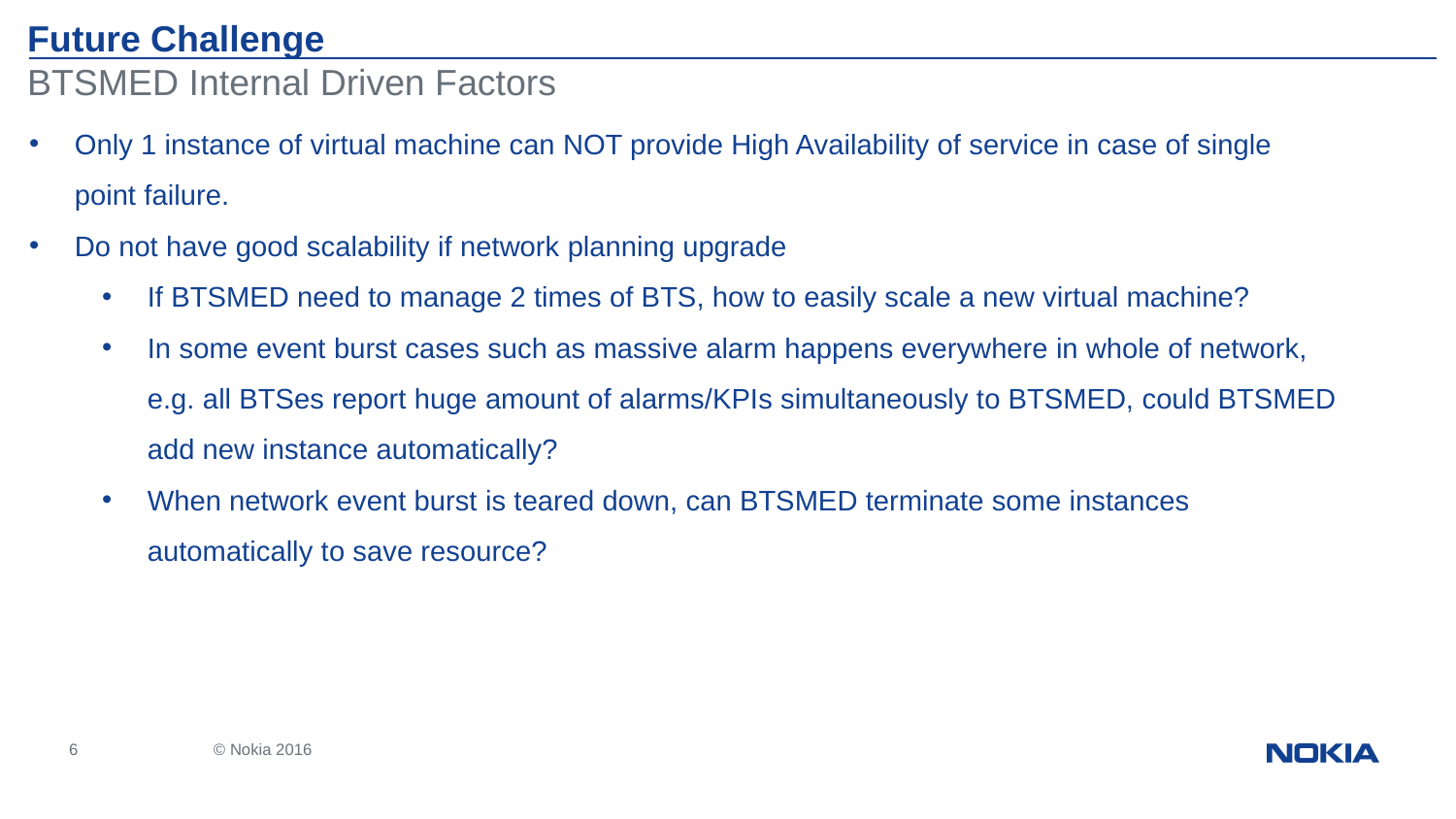

# Future Challenge
BTSMED Internal Driven Factors
Only 1 instance of virtual machine can NOT provide High Availability of service in case of single point failure.
Do not have good scalability if network planning upgrade
If BTSMED need to manage 2 times of BTS, how to easily scale a new virtual machine?
In some event burst cases such as massive alarm happens everywhere in whole of network, e.g. all BTSes report huge amount of alarms/KPIs simultaneously to BTSMED, could BTSMED add new instance automatically?
When network event burst is teared down, can BTSMED terminate some instances automatically to save resource?